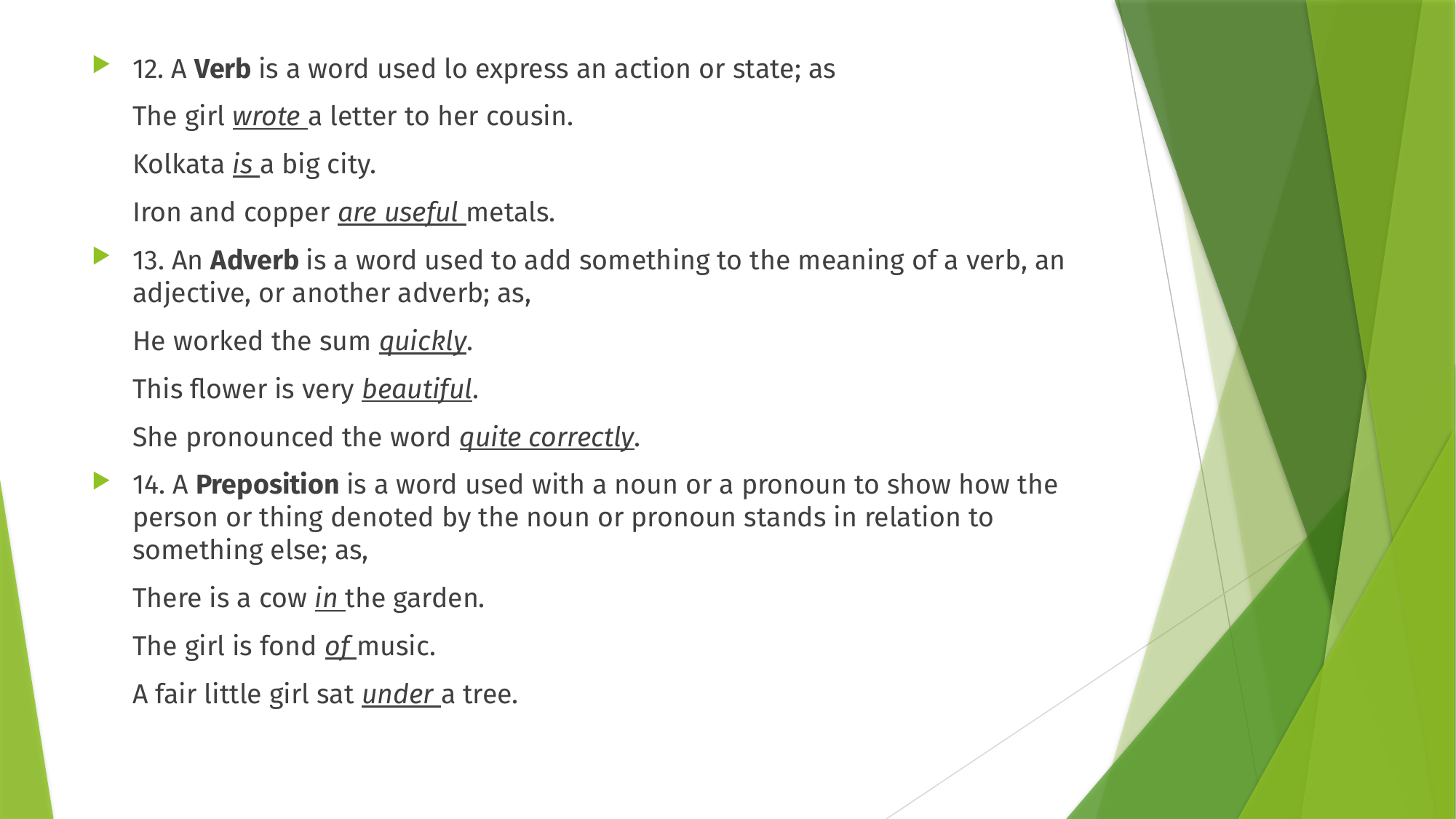

12. A Verb is a word used lo express an action or state; as
	The girl wrote a letter to her cousin.
	Kolkata is a big city.
	Iron and copper are useful metals.
13. An Adverb is a word used to add something to the meaning of a verb, an adjective, or another adverb; as,
	He worked the sum quickly.
	This flower is very beautiful.
	She pronounced the word quite correctly.
14. A Preposition is a word used with a noun or a pronoun to show how the person or thing denoted by the noun or pronoun stands in relation to something else; as,
	There is a cow in the garden.
	The girl is fond of music.
	A fair little girl sat under a tree.